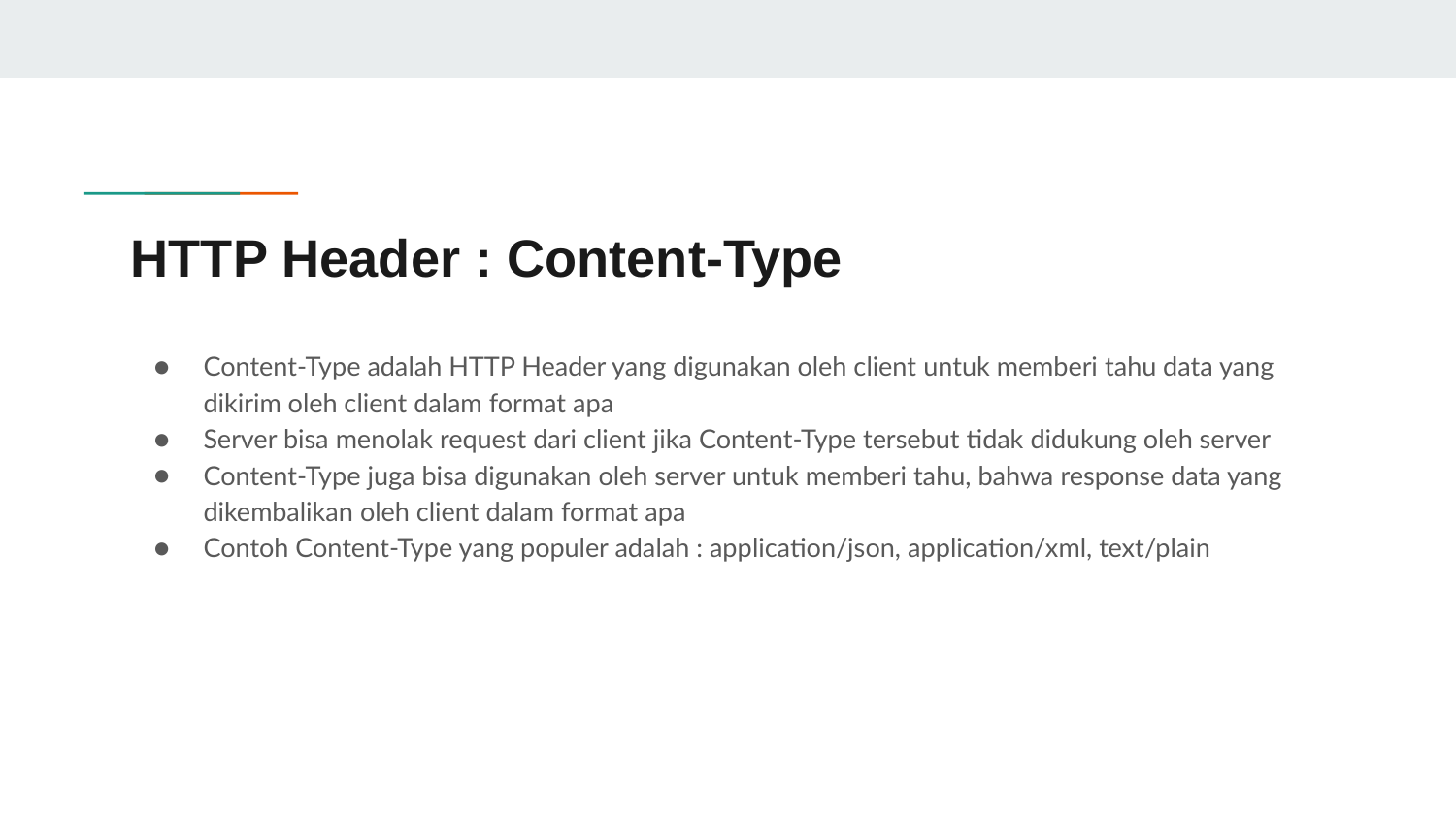

# HTTP Header : Content-Type
Content-Type adalah HTTP Header yang digunakan oleh client untuk memberi tahu data yang dikirim oleh client dalam format apa
Server bisa menolak request dari client jika Content-Type tersebut tidak didukung oleh server
Content-Type juga bisa digunakan oleh server untuk memberi tahu, bahwa response data yang dikembalikan oleh client dalam format apa
Contoh Content-Type yang populer adalah : application/json, application/xml, text/plain